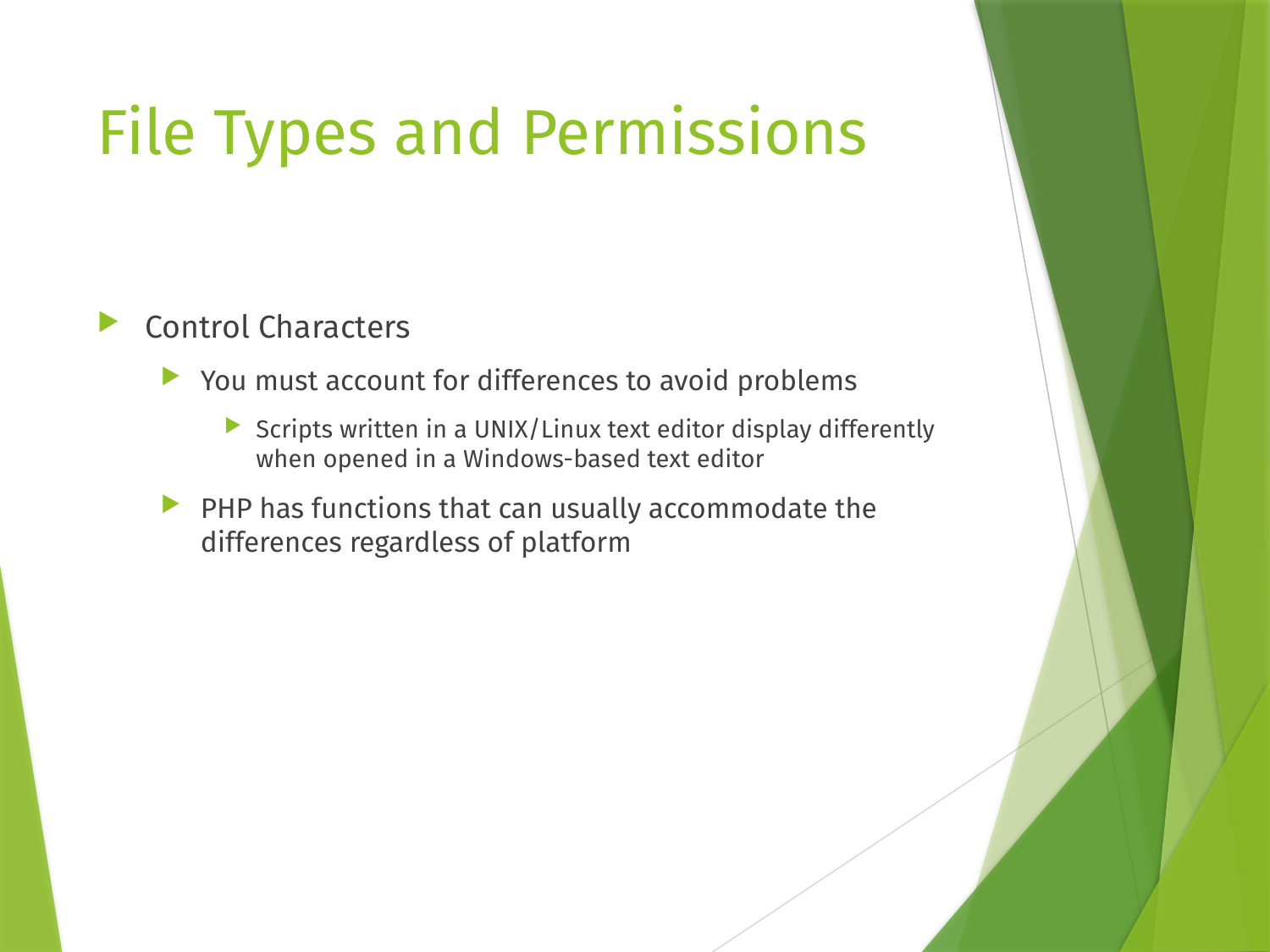

# File Types and Permissions
Control Characters
You must account for differences to avoid problems
Scripts written in a UNIX/Linux text editor display differently when opened in a Windows-based text editor
PHP has functions that can usually accommodate the differences regardless of platform